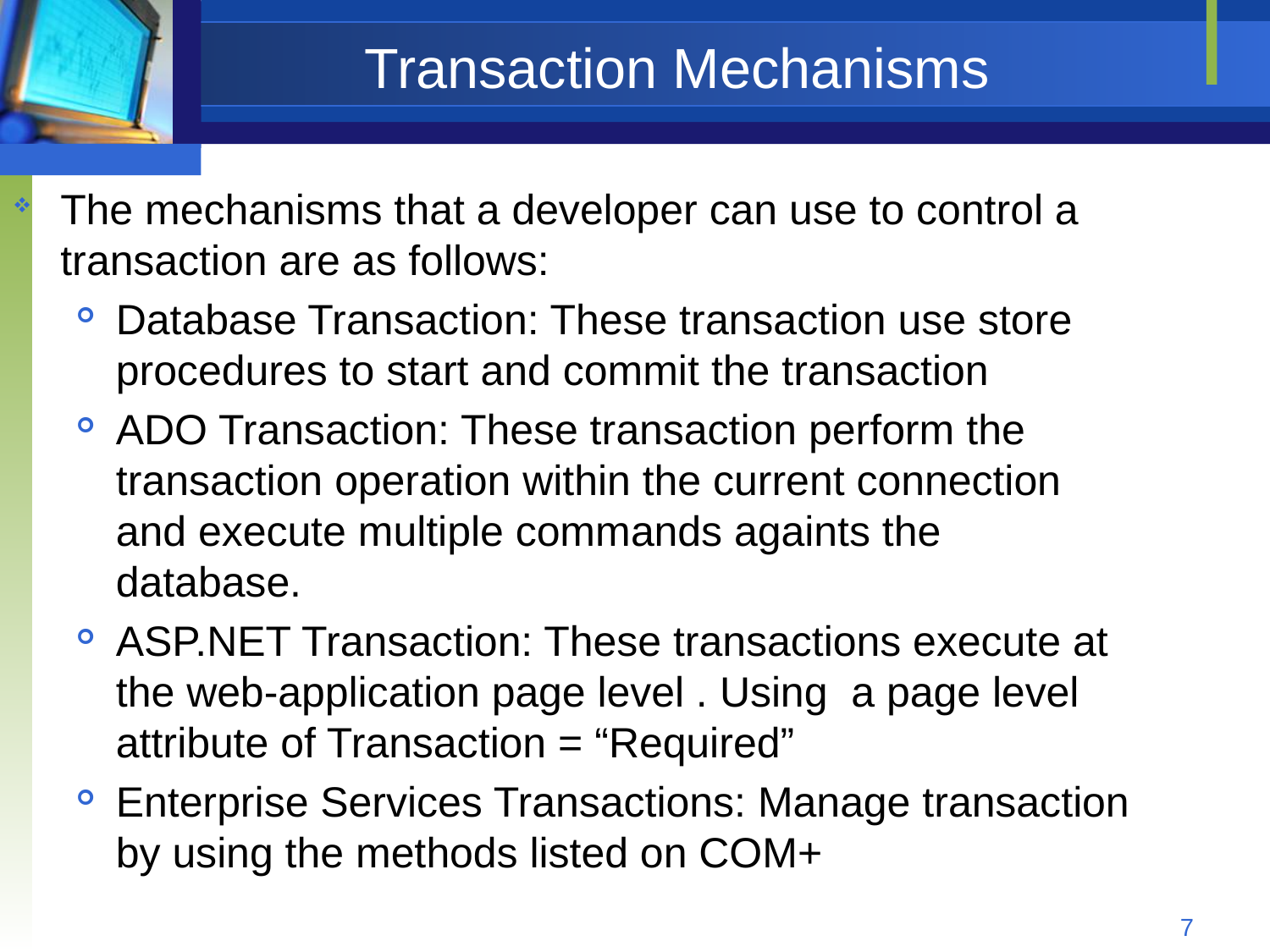

# Transaction Mechanisms
The mechanisms that a developer can use to control a transaction are as follows:
Database Transaction: These transaction use store procedures to start and commit the transaction
ADO Transaction: These transaction perform the transaction operation within the current connection and execute multiple commands againts the database.
ASP.NET Transaction: These transactions execute at the web-application page level . Using  a page level attribute of Transaction = “Required”
Enterprise Services Transactions: Manage transaction by using the methods listed on COM+

7